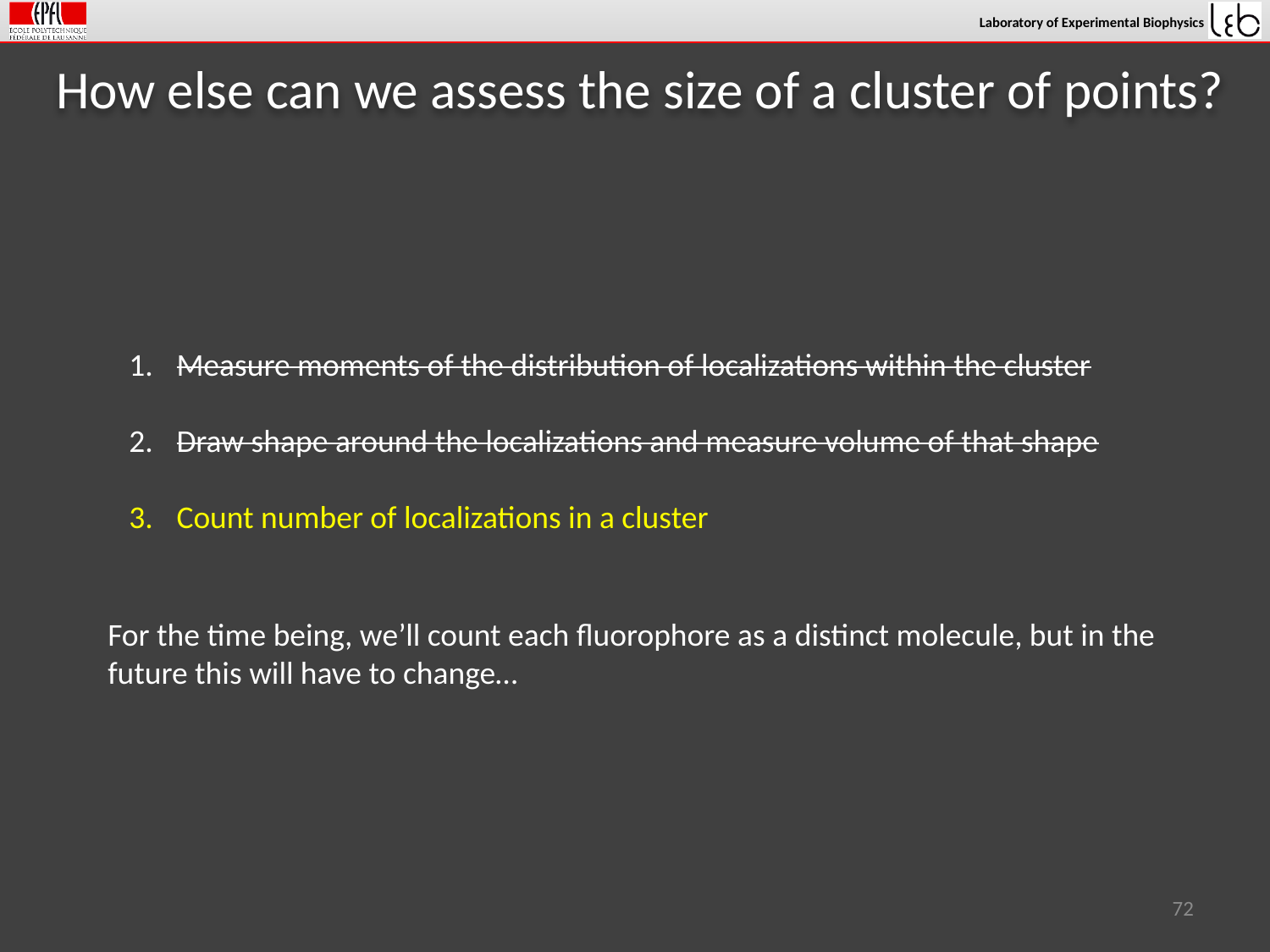

# How else can we assess the size of a cluster of points?
Measure moments of the distribution of localizations within the cluster

Draw shape around the localizations and measure volume of that shape

Count number of localizations in a cluster

For the time being, we’ll count each fluorophore as a distinct molecule, but in the future this will have to change…
72